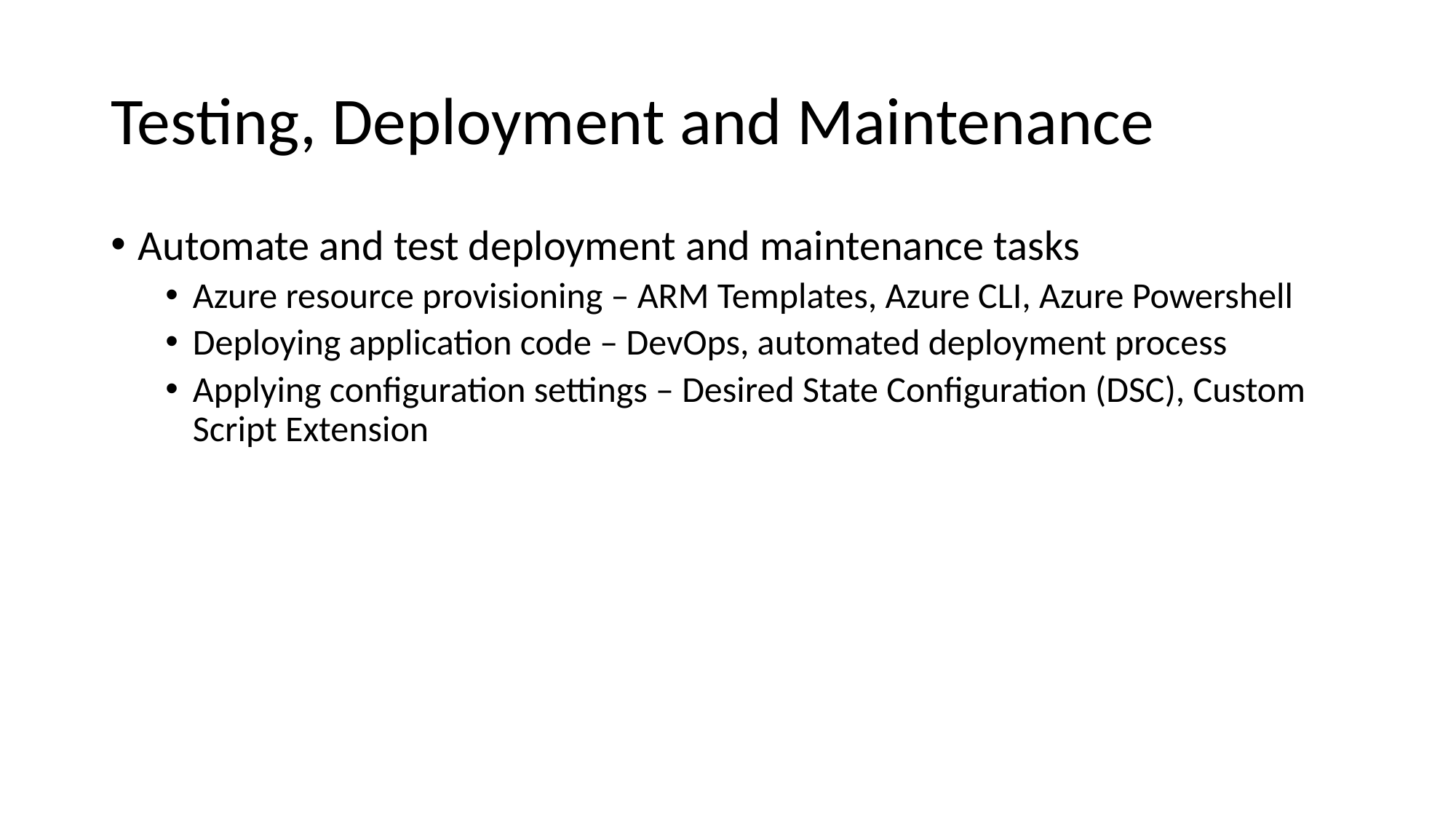

# Testing, Deployment and Maintenance
Automate and test deployment and maintenance tasks
Azure resource provisioning – ARM Templates, Azure CLI, Azure Powershell
Deploying application code – DevOps, automated deployment process
Applying configuration settings – Desired State Configuration (DSC), Custom Script Extension